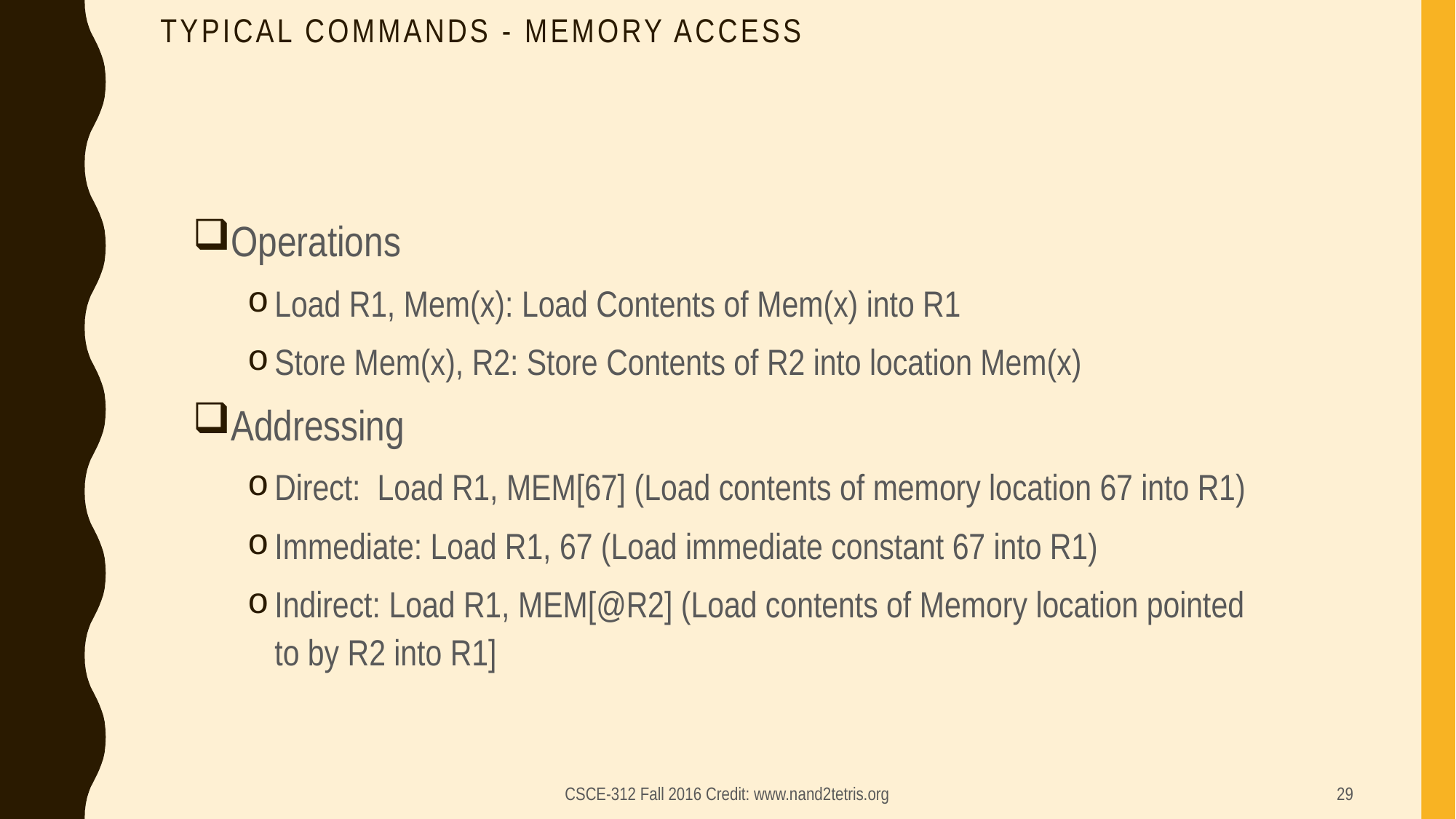

# Typical Commands - Memory Access
Operations
Load R1, Mem(x): Load Contents of Mem(x) into R1
Store Mem(x), R2: Store Contents of R2 into location Mem(x)
Addressing
Direct:  Load R1, MEM[67] (Load contents of memory location 67 into R1)
Immediate: Load R1, 67 (Load immediate constant 67 into R1)
Indirect: Load R1, MEM[@R2] (Load contents of Memory location pointed to by R2 into R1]
CSCE-312 Fall 2016 Credit: www.nand2tetris.org
29